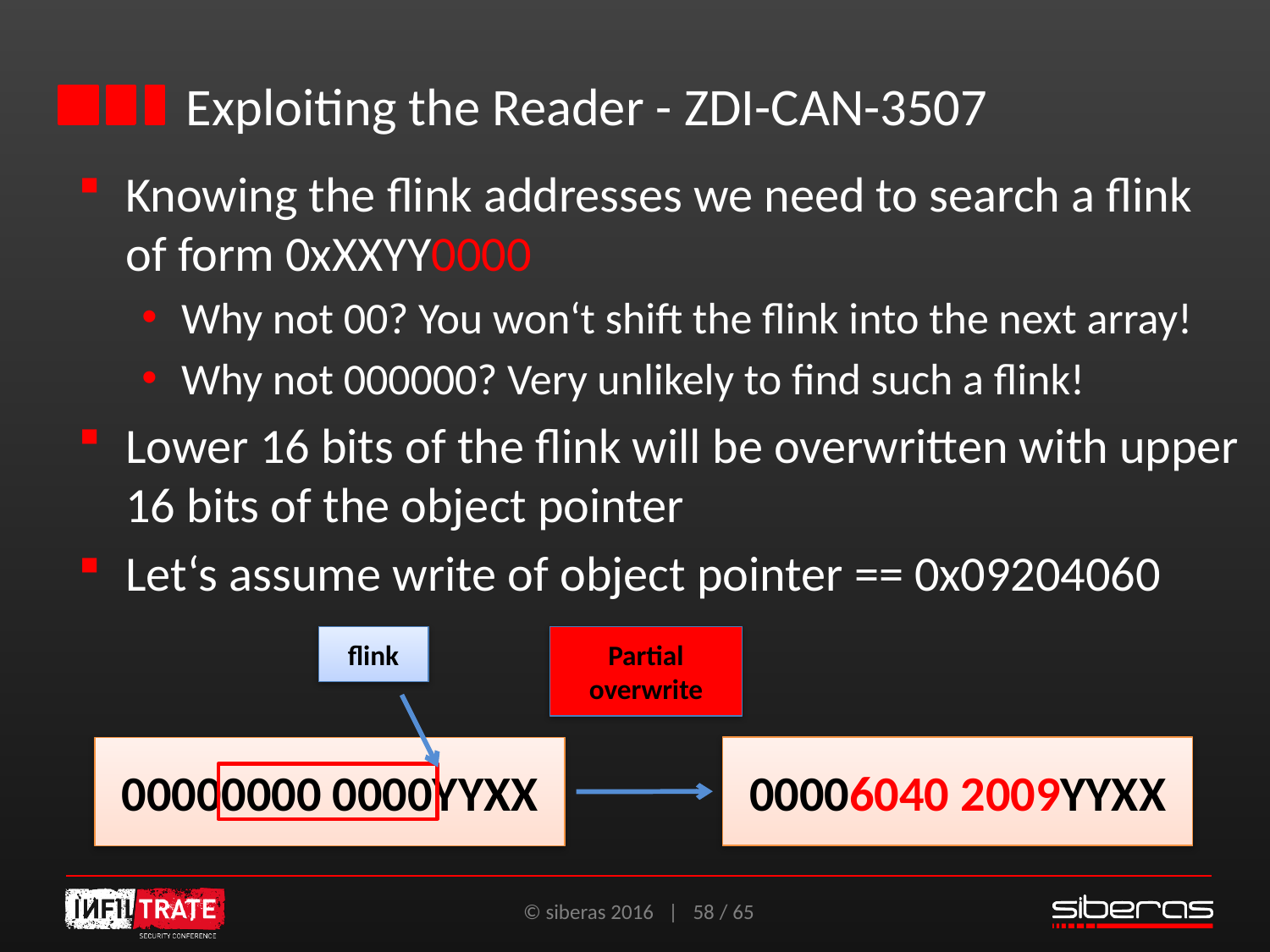

# Exploiting the Reader - ZDI-CAN-3507
Knowing the flink addresses we need to search a flink of form 0xXXYY0000
Why not 00? You won‘t shift the flink into the next array!
Why not 000000? Very unlikely to find such a flink!
Lower 16 bits of the flink will be overwritten with upper 16 bits of the object pointer
Let‘s assume write of object pointer == 0x09204060
flink
Partial overwrite
00006040 2009YYXX
00000000 0000YYXX